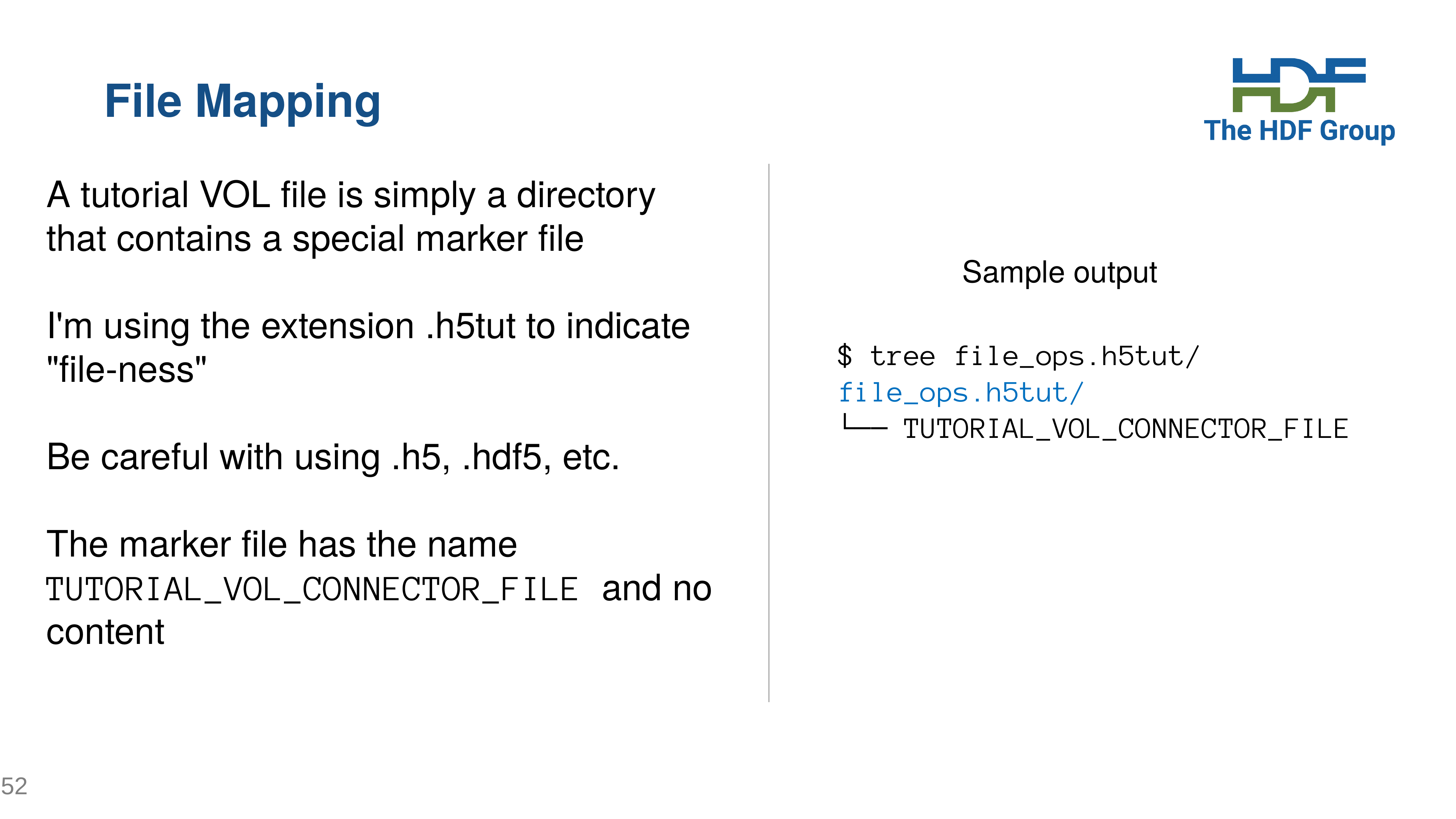

# File Mapping
A tutorial VOL file is simply a directory that contains a special marker file

I'm using the extension .h5tut to indicate "file-ness"

Be careful with using .h5, .hdf5, etc.

The marker file has the name TUTORIAL_VOL_CONNECTOR_FILE and no content
Sample output
$ tree file_ops.h5tut/
file_ops.h5tut/
└── TUTORIAL_VOL_CONNECTOR_FILE